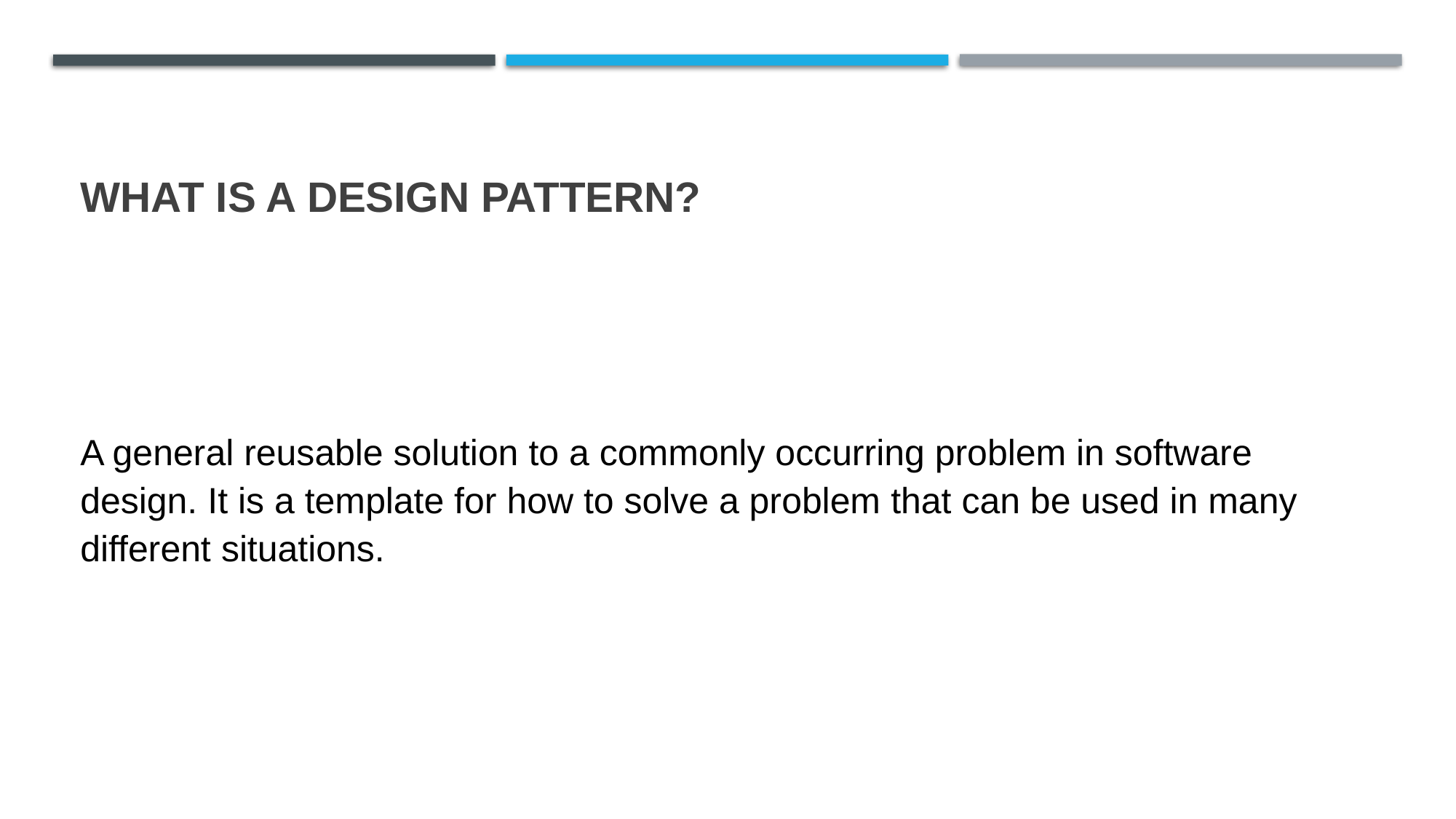

# What is a Design Pattern?
A general reusable solution to a commonly occurring problem in software design. It is a template for how to solve a problem that can be used in many different situations.